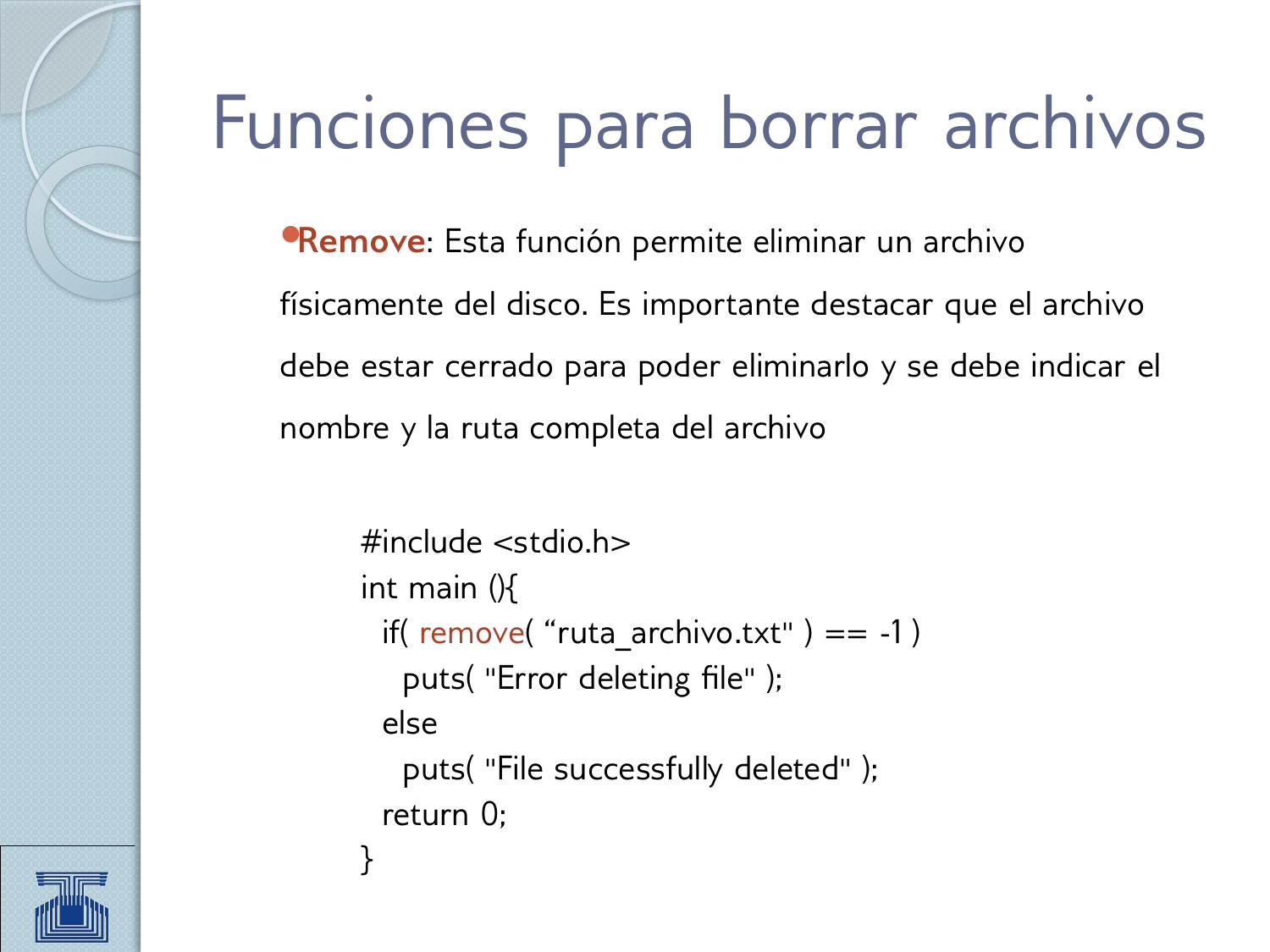

# Funciones para borrar archivos
Remove: Esta función permite eliminar un archivo físicamente del disco. Es importante destacar que el archivo debe estar cerrado para poder eliminarlo y se debe indicar el nombre y la ruta completa del archivo

#include <stdio.h>
int main (){
  if( remove( “ruta_archivo.txt" ) == -1 )
    puts( "Error deleting file" );
  else
    puts( "File successfully deleted" );
  return 0;
}